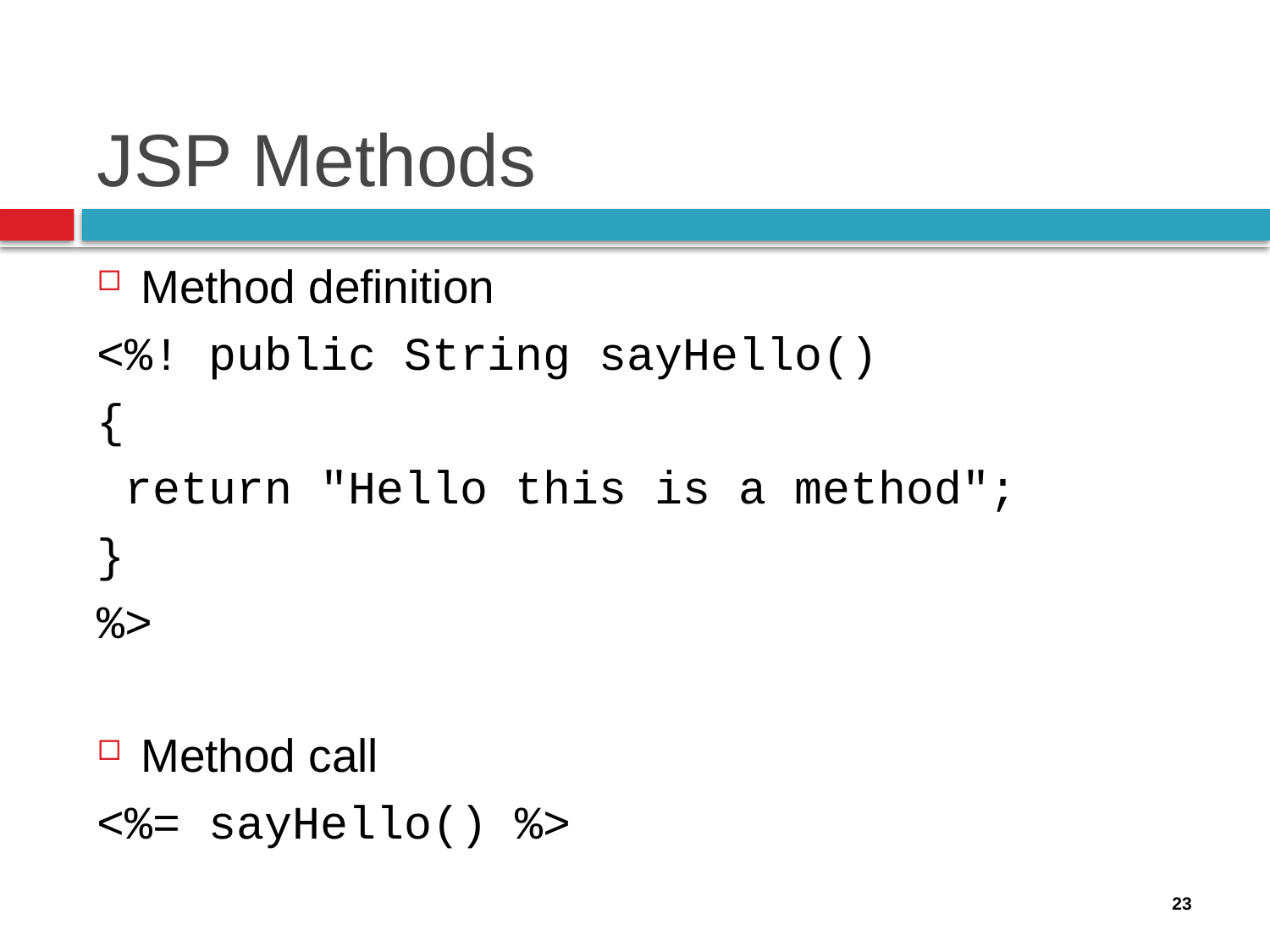

# JSP Methods
Method definition
<%! public String sayHello()
{
 return "Hello this is a method";
}
%>

Method call
<%= sayHello() %>